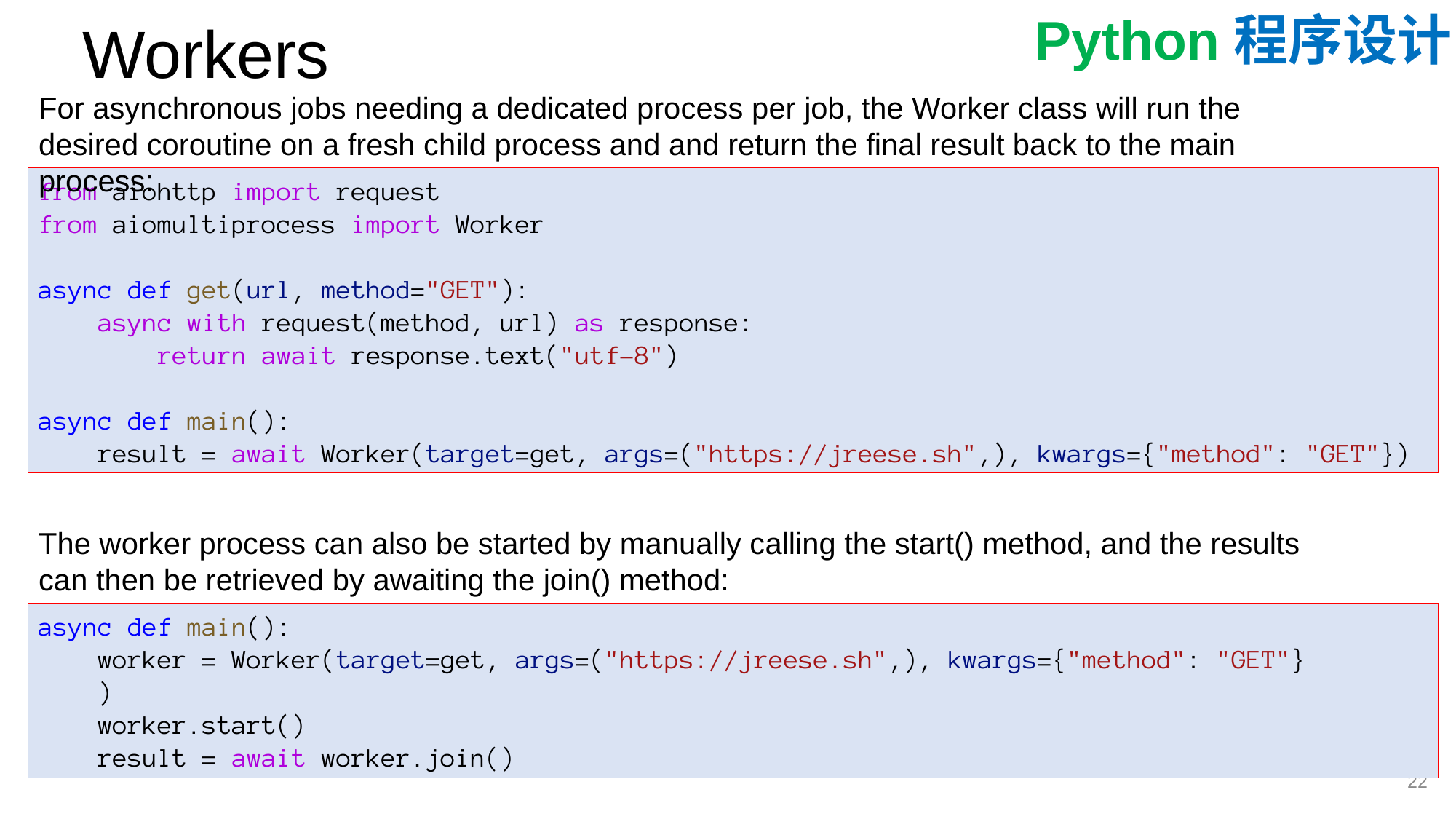

# Workers
For asynchronous jobs needing a dedicated process per job, the Worker class will run the desired coroutine on a fresh child process and and return the final result back to the main process:
from aiohttp import request
from aiomultiprocess import Worker
async def get(url, method="GET"):
    async with request(method, url) as response:
        return await response.text("utf-8")
async def main():
    result = await Worker(target=get, args=("https://jreese.sh",), kwargs={"method": "GET"})
The worker process can also be started by manually calling the start() method, and the results can then be retrieved by awaiting the join() method:
async def main():
    worker = Worker(target=get, args=("https://jreese.sh",), kwargs={"method": "GET"}
    )
    worker.start()
    result = await worker.join()
22